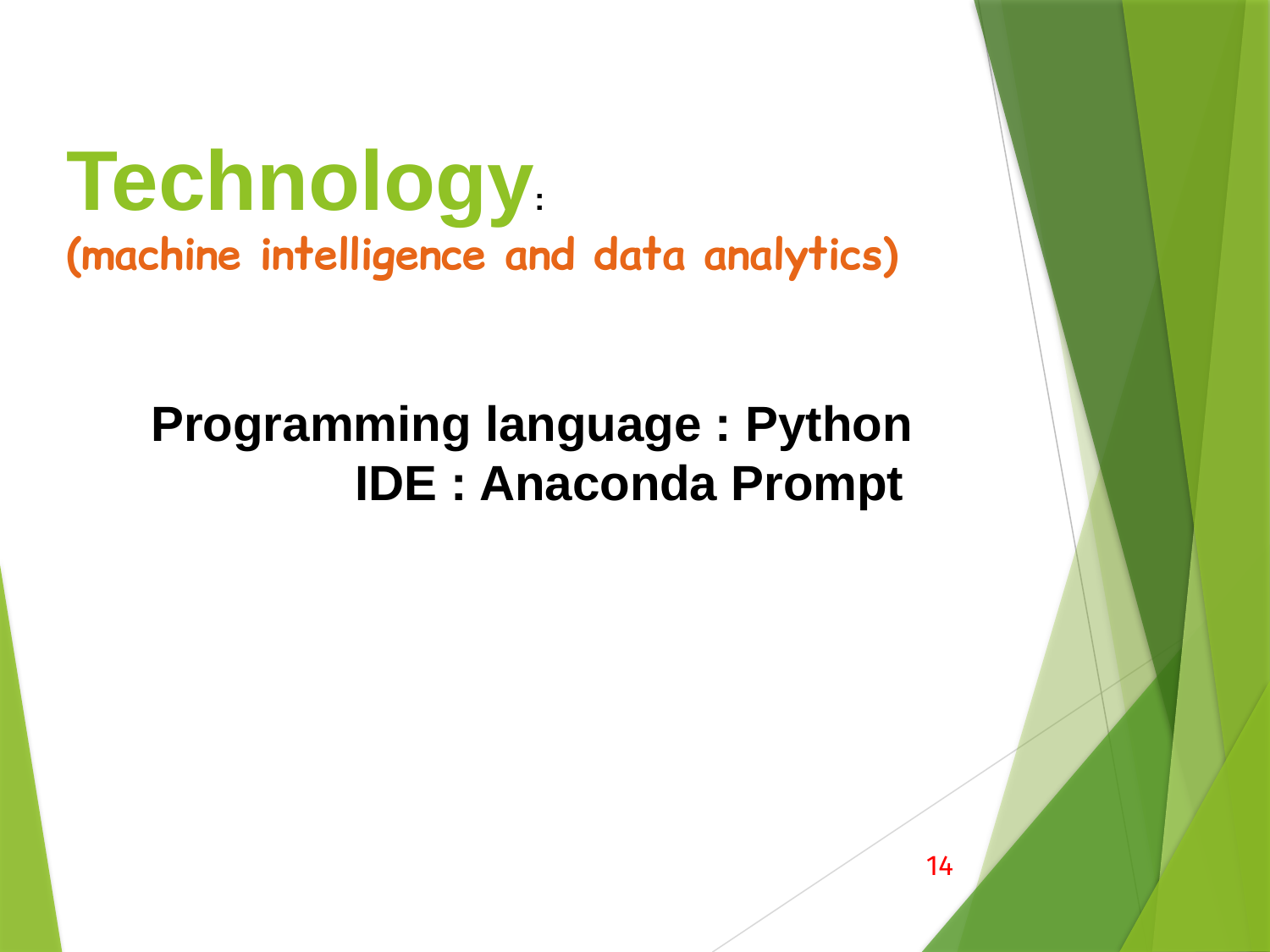

Technology:
(machine intelligence and data analytics)

         Programming language : Python
                     IDE : Anaconda Prompt
14